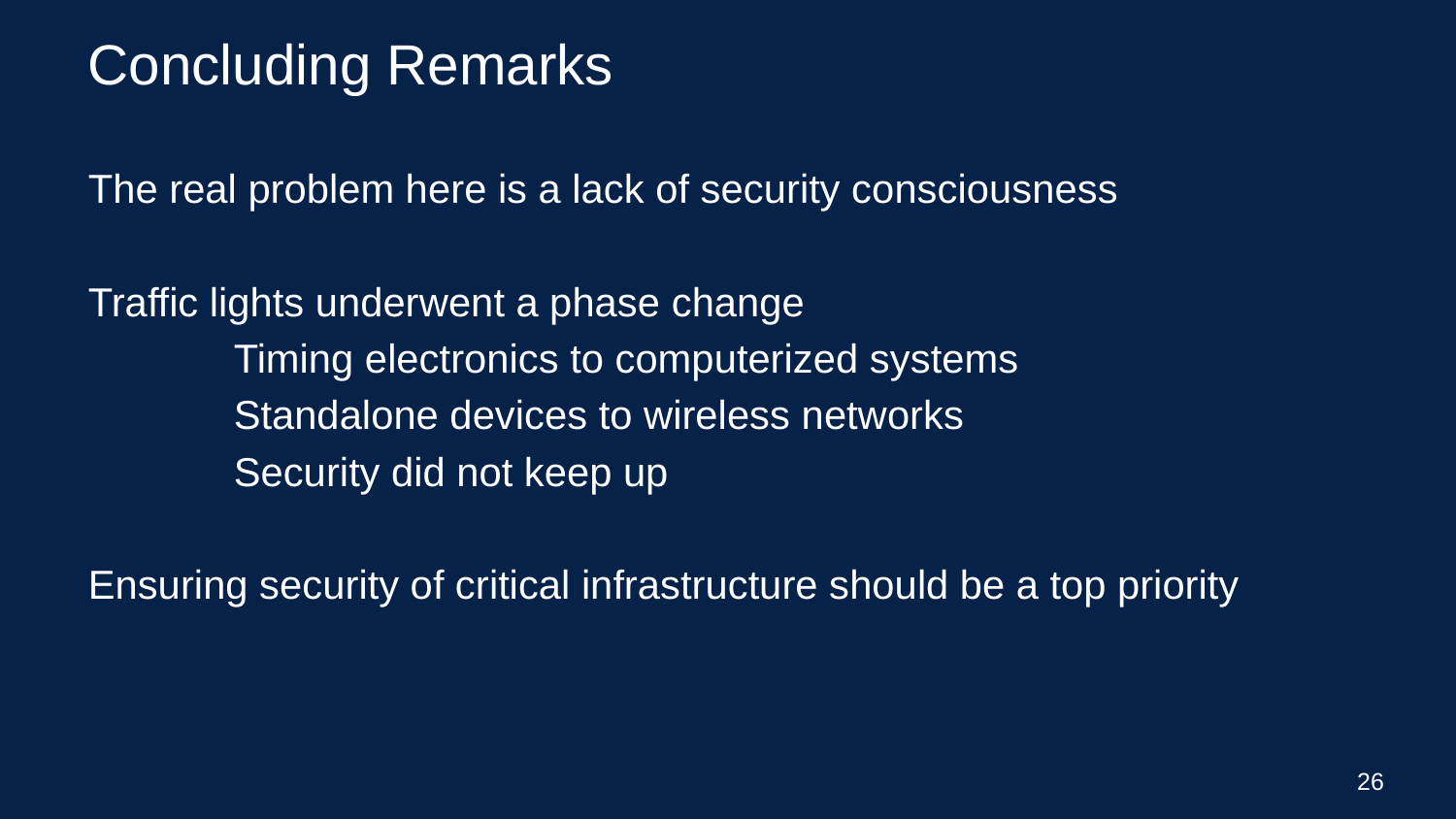

# Concluding Remarks
The real problem here is a lack of security consciousness

Traffic lights underwent a phase change
	Timing electronics to computerized systems
	Standalone devices to wireless networks
	Security did not keep up

Ensuring security of critical infrastructure should be a top priority
26